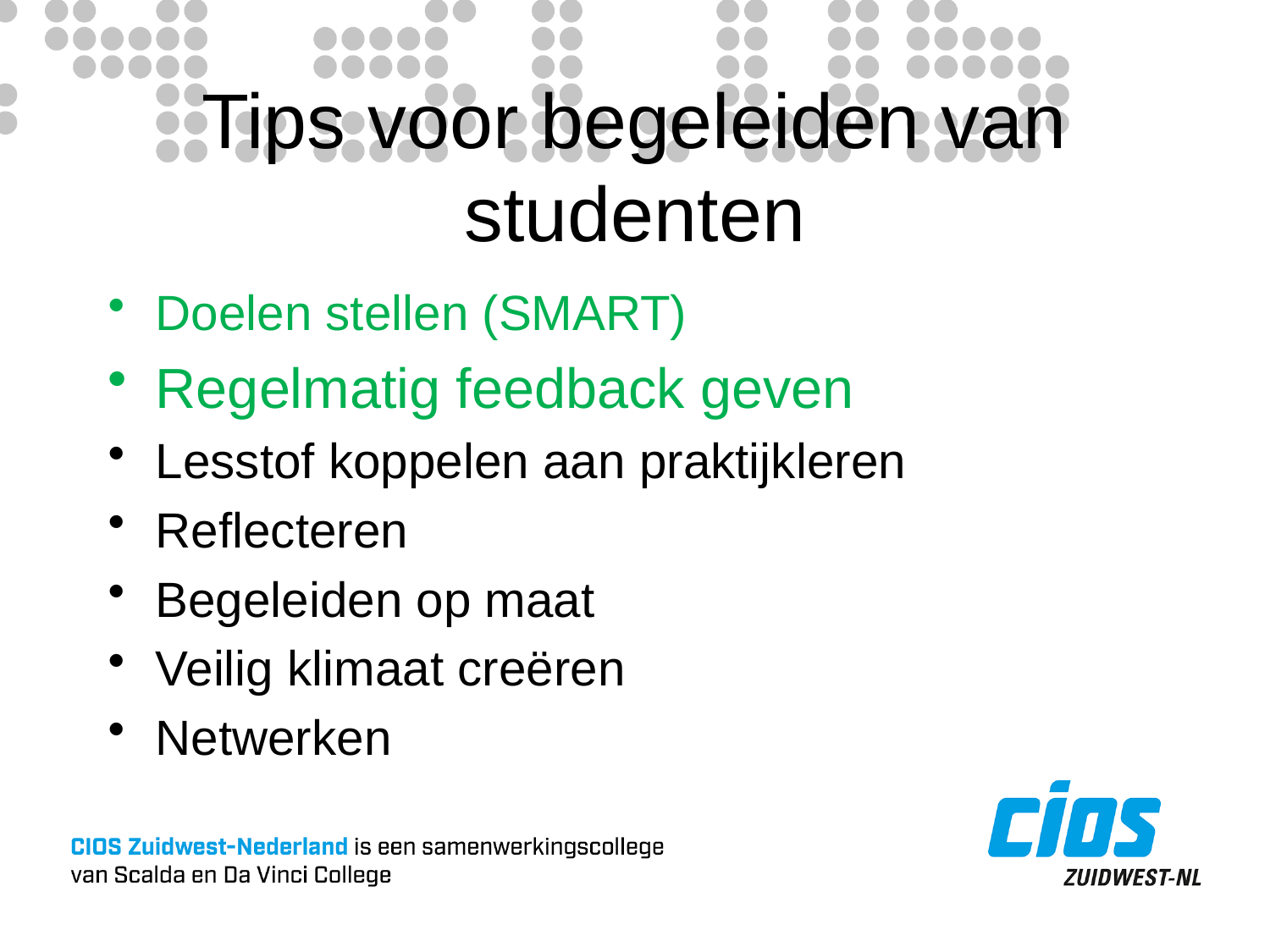

# Tips voor begeleiden van studenten
Doelen stellen (SMART)
Regelmatig feedback geven
Lesstof koppelen aan praktijkleren
Reflecteren
Begeleiden op maat
Veilig klimaat creëren
Netwerken